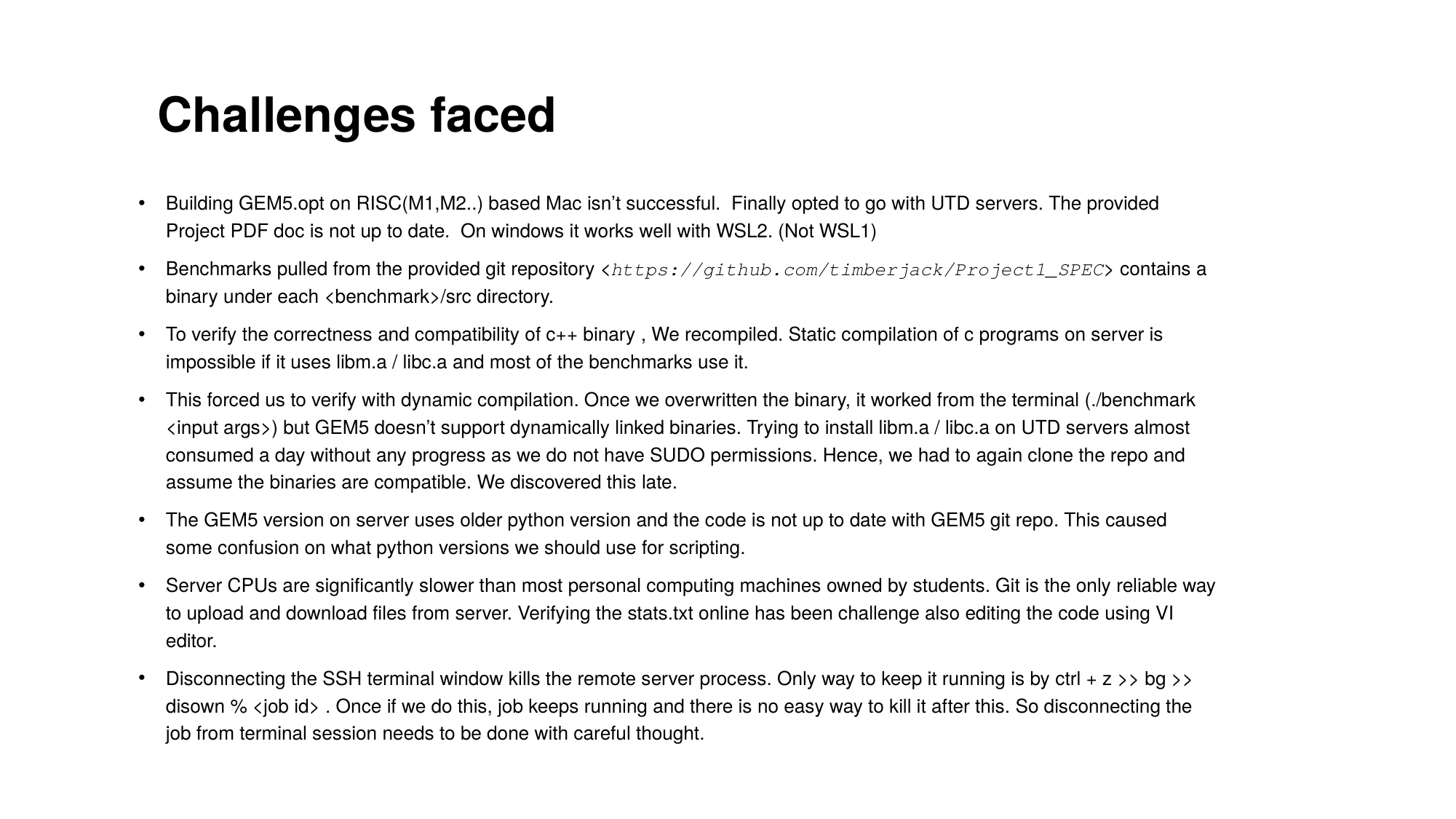

# Challenges faced
Building GEM5.opt on RISC(M1,M2..) based Mac isn’t successful.  Finally opted to go with UTD servers. The provided Project PDF doc is not up to date.  On windows it works well with WSL2. (Not WSL1)
Benchmarks pulled from the provided git repository <https://github.com/timberjack/Project1_SPEC> contains a binary under each <benchmark>/src directory.
To verify the correctness and compatibility of c++ binary , We recompiled. Static compilation of c programs on server is impossible if it uses libm.a / libc.a and most of the benchmarks use it.
This forced us to verify with dynamic compilation. Once we overwritten the binary, it worked from the terminal (./benchmark <input args>) but GEM5 doesn’t support dynamically linked binaries. Trying to install libm.a / libc.a on UTD servers almost consumed a day without any progress as we do not have SUDO permissions. Hence, we had to again clone the repo and assume the binaries are compatible. We discovered this late.
The GEM5 version on server uses older python version and the code is not up to date with GEM5 git repo. This caused some confusion on what python versions we should use for scripting.
Server CPUs are significantly slower than most personal computing machines owned by students. Git is the only reliable way to upload and download files from server. Verifying the stats.txt online has been challenge also editing the code using VI editor.
Disconnecting the SSH terminal window kills the remote server process. Only way to keep it running is by ctrl + z >> bg >> disown % <job id> . Once if we do this, job keeps running and there is no easy way to kill it after this. So disconnecting the job from terminal session needs to be done with careful thought.